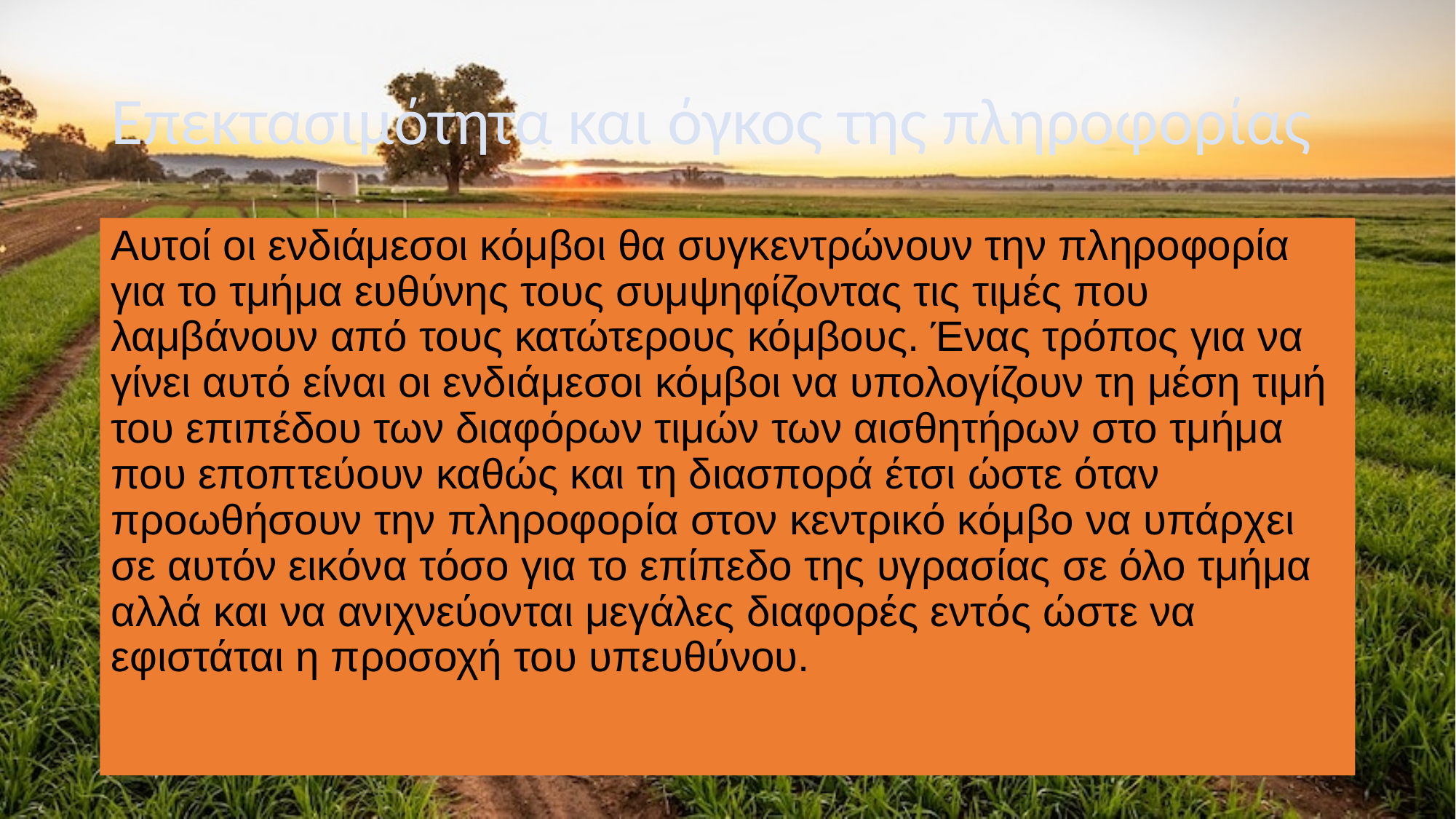

# Επεκτασιμότητα και όγκος της πληροφορίας
Αυτοί οι ενδιάμεσοι κόμβοι θα συγκεντρώνουν την πληροφορία για το τμήμα ευθύνης τους συμψηφίζοντας τις τιμές που λαμβάνουν από τους κατώτερους κόμβους. Ένας τρόπος για να γίνει αυτό είναι οι ενδιάμεσοι κόμβοι να υπολογίζουν τη μέση τιμή του επιπέδου των διαφόρων τιμών των αισθητήρων στο τμήμα που εποπτεύουν καθώς και τη διασπορά έτσι ώστε όταν προωθήσουν την πληροφορία στον κεντρικό κόμβο να υπάρχει σε αυτόν εικόνα τόσο για το επίπεδο της υγρασίας σε όλο τμήμα αλλά και να ανιχνεύονται μεγάλες διαφορές εντός ώστε να εφιστάται η προσοχή του υπευθύνου.